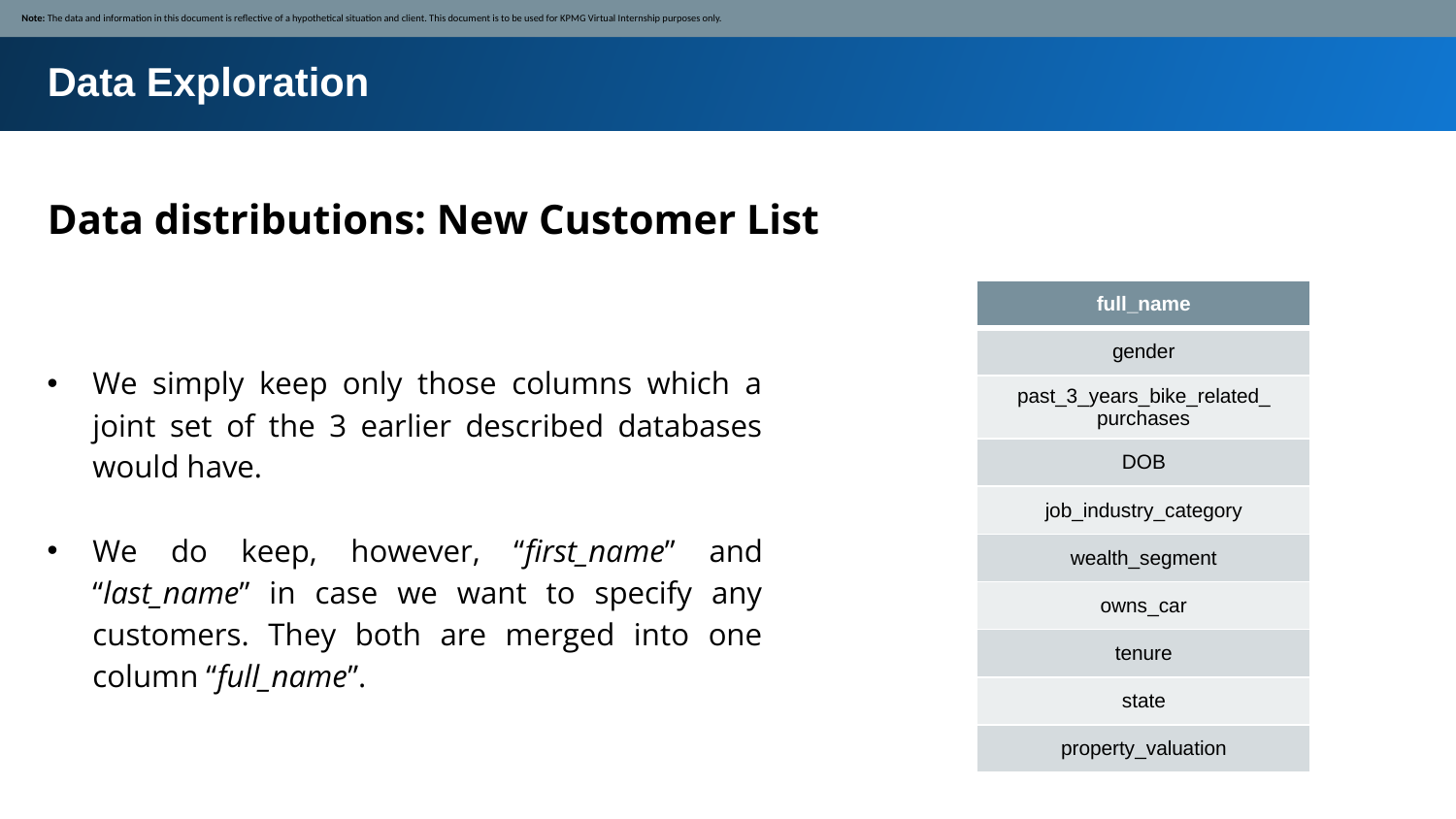

Note: The data and information in this document is reflective of a hypothetical situation and client. This document is to be used for KPMG Virtual Internship purposes only.
Data Exploration
Data distributions: New Customer List
| full\_name |
| --- |
| gender |
| past\_3\_years\_bike\_related\_ purchases |
| DOB |
| job\_industry\_category |
| wealth\_segment |
| owns\_car |
| tenure |
| state |
| property\_valuation |
We simply keep only those columns which a joint set of the 3 earlier described databases would have.

We do keep, however, “first_name” and “last_name” in case we want to specify any customers. They both are merged into one column “full_name”.